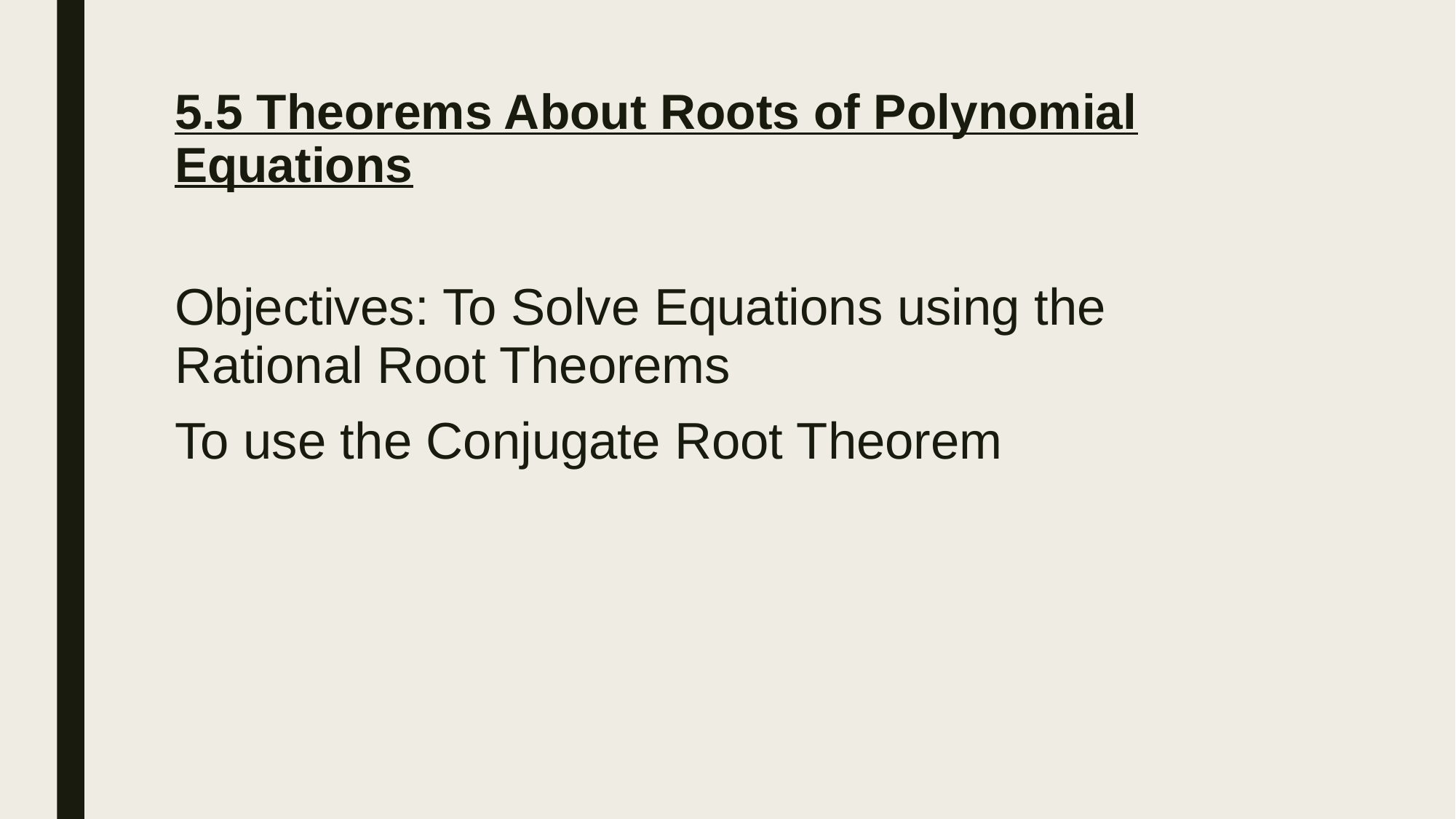

# 5.5 Theorems About Roots of Polynomial Equations
Objectives: To Solve Equations using the Rational Root Theorems
To use the Conjugate Root Theorem